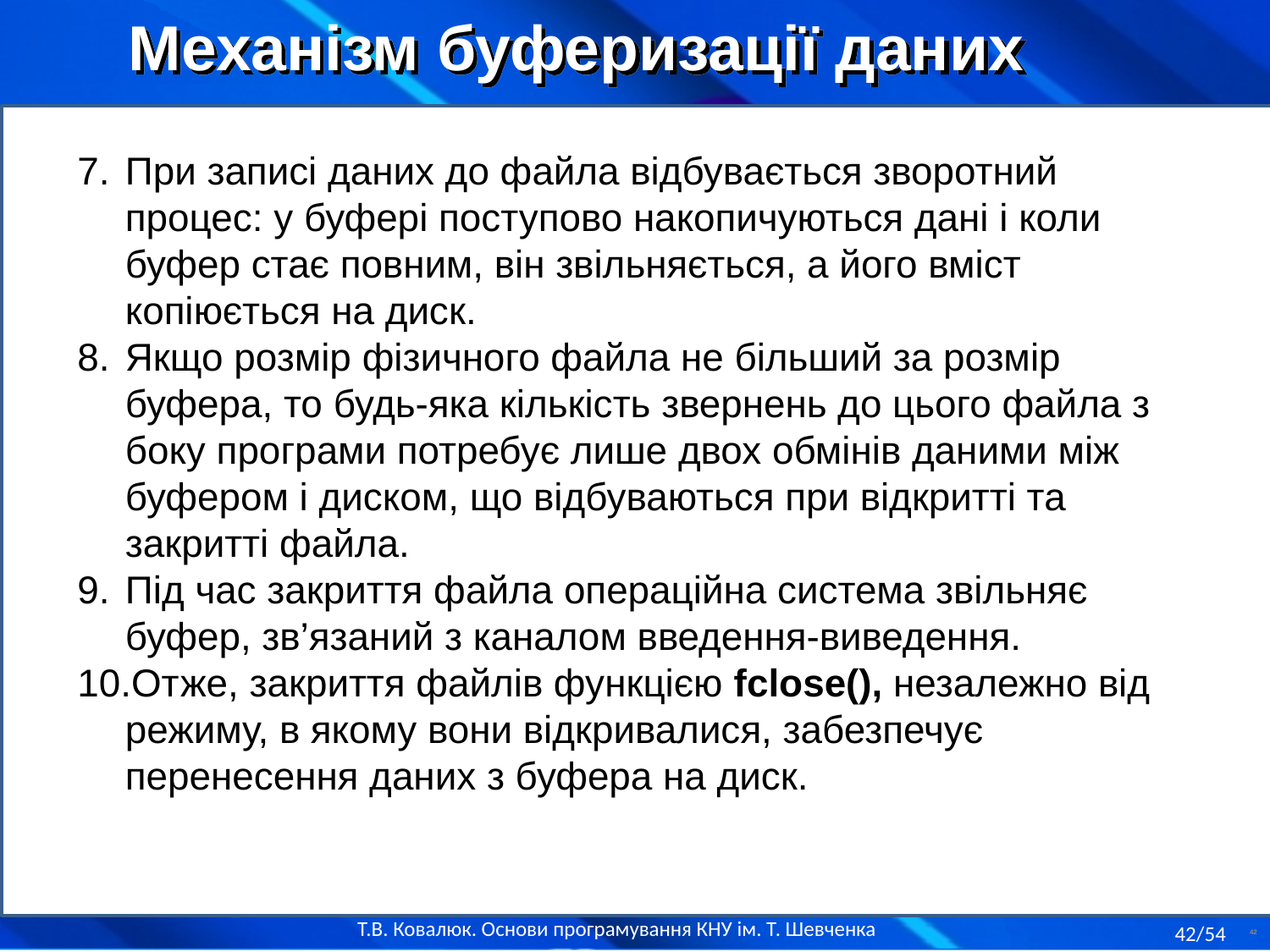

Механізм буферизації даних
При записі даних до файла відбувається зворотний процес: у буфері поступово накопичуються дані і коли буфер стає повним, він звільняється, а його вміст копіюється на диск.
Якщо розмір фізичного файла не більший за розмір буфера, то будь-яка кількість звернень до цього файла з боку програми потребує лише двох обмінів даними між буфером і диском, що відбуваються при відкритті та закритті файла.
Під час закриття файла операційна система звільняє буфер, зв’язаний з каналом введення-виведення.
Отже, закриття файлів функцією fclose(), незалежно від режиму, в якому вони відкривалися, забезпечує перенесення даних з буфера на диск.
42